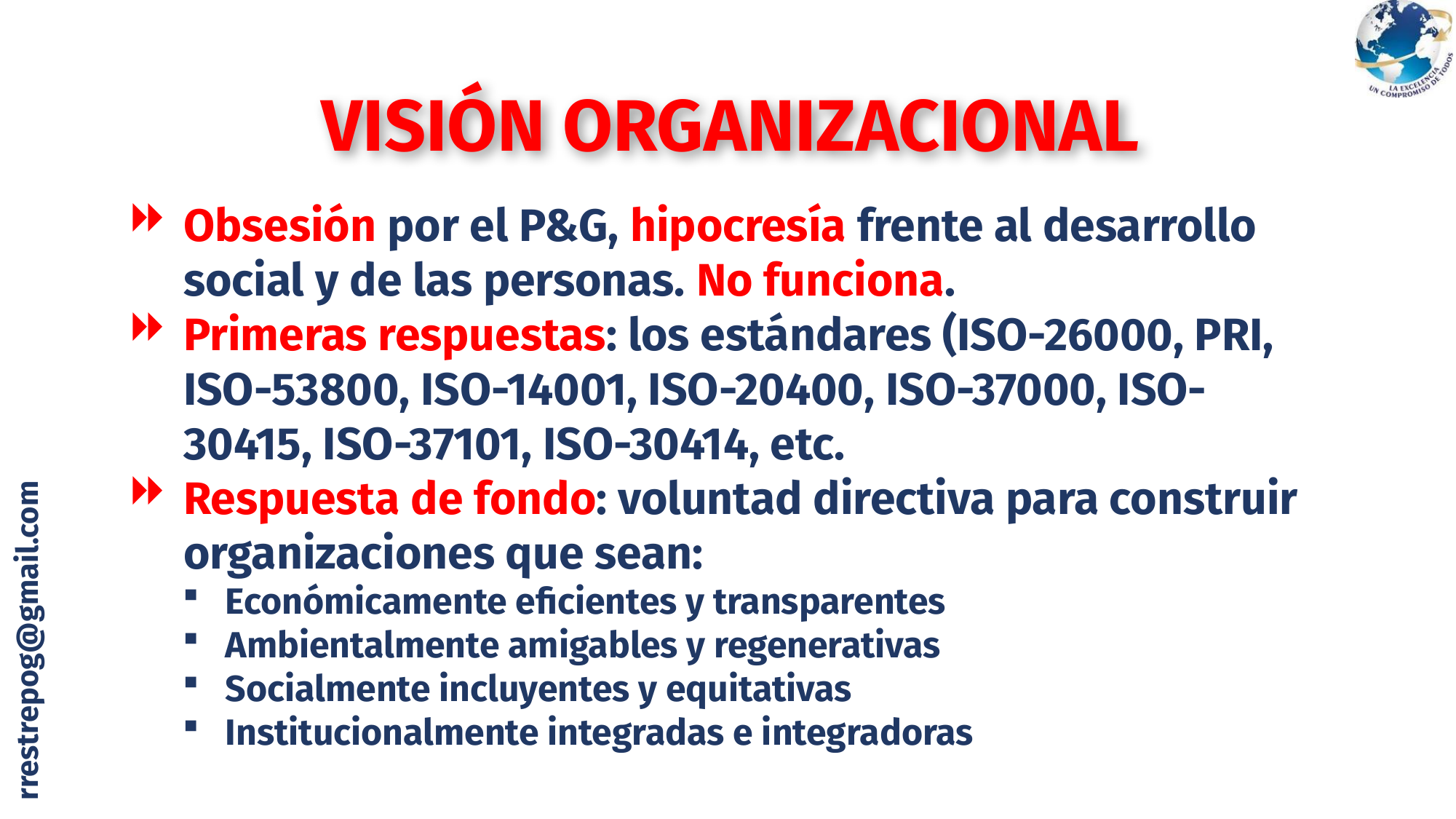

VISIÓN ORGANIZACIONAL
Obsesión por el P&G, hipocresía frente al desarrollo social y de las personas. No funciona.
Primeras respuestas: los estándares (ISO-26000, PRI, ISO-53800, ISO-14001, ISO-20400, ISO-37000, ISO-30415, ISO-37101, ISO-30414, etc.
Respuesta de fondo: voluntad directiva para construir organizaciones que sean:
Económicamente eficientes y transparentes
Ambientalmente amigables y regenerativas
Socialmente incluyentes y equitativas
Institucionalmente integradas e integradoras